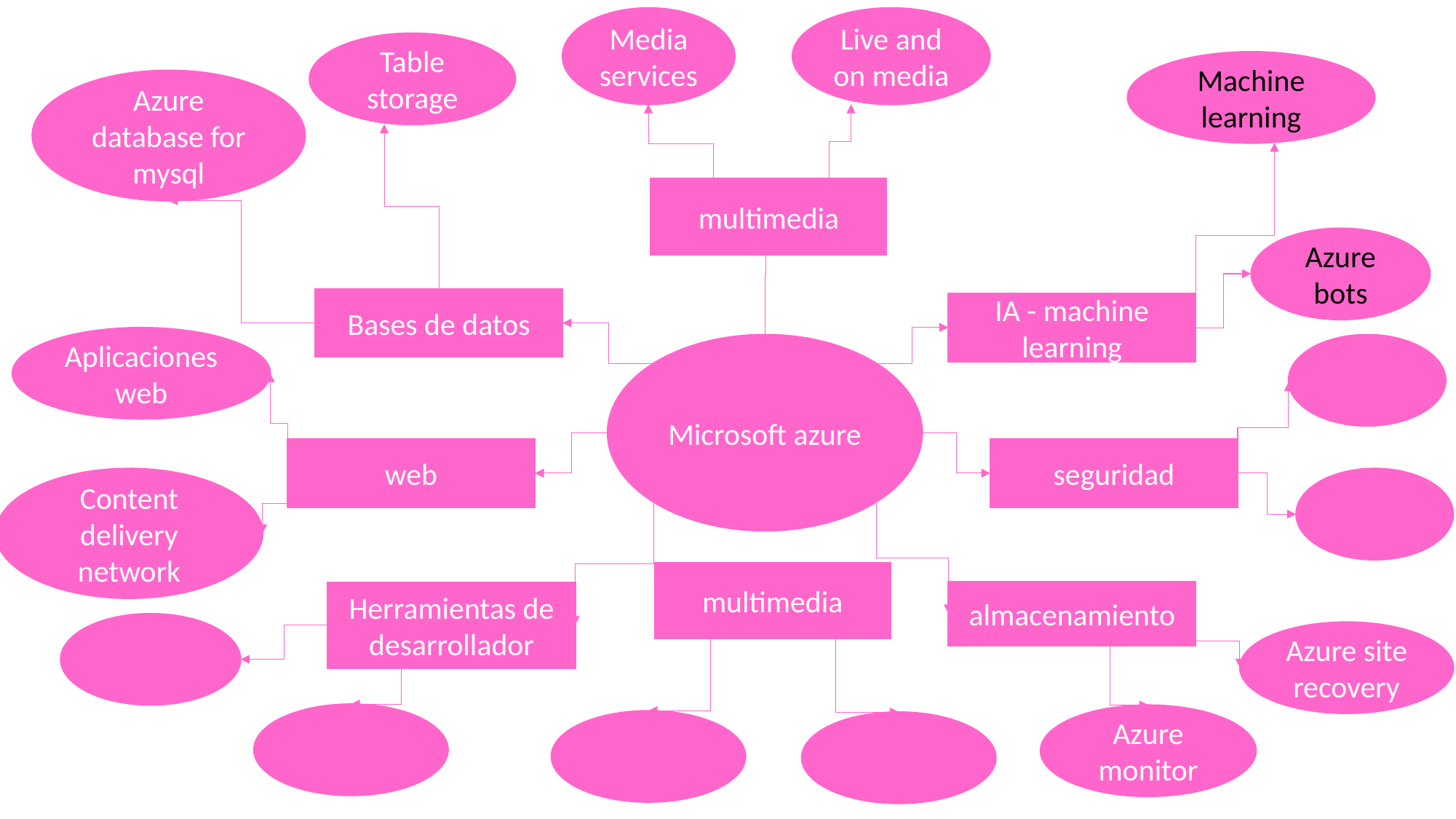

Media services
Live and on media
Table storage
Machine learning
Azure database for mysql
multimedia
Azure bots
Bases de datos
IA - machine learning
Aplicaciones web
Microsoft azure

web
seguridad
Content delivery network

multimedia
almacenamiento
Herramientas de desarrollador

Azure site recovery

Azure monitor